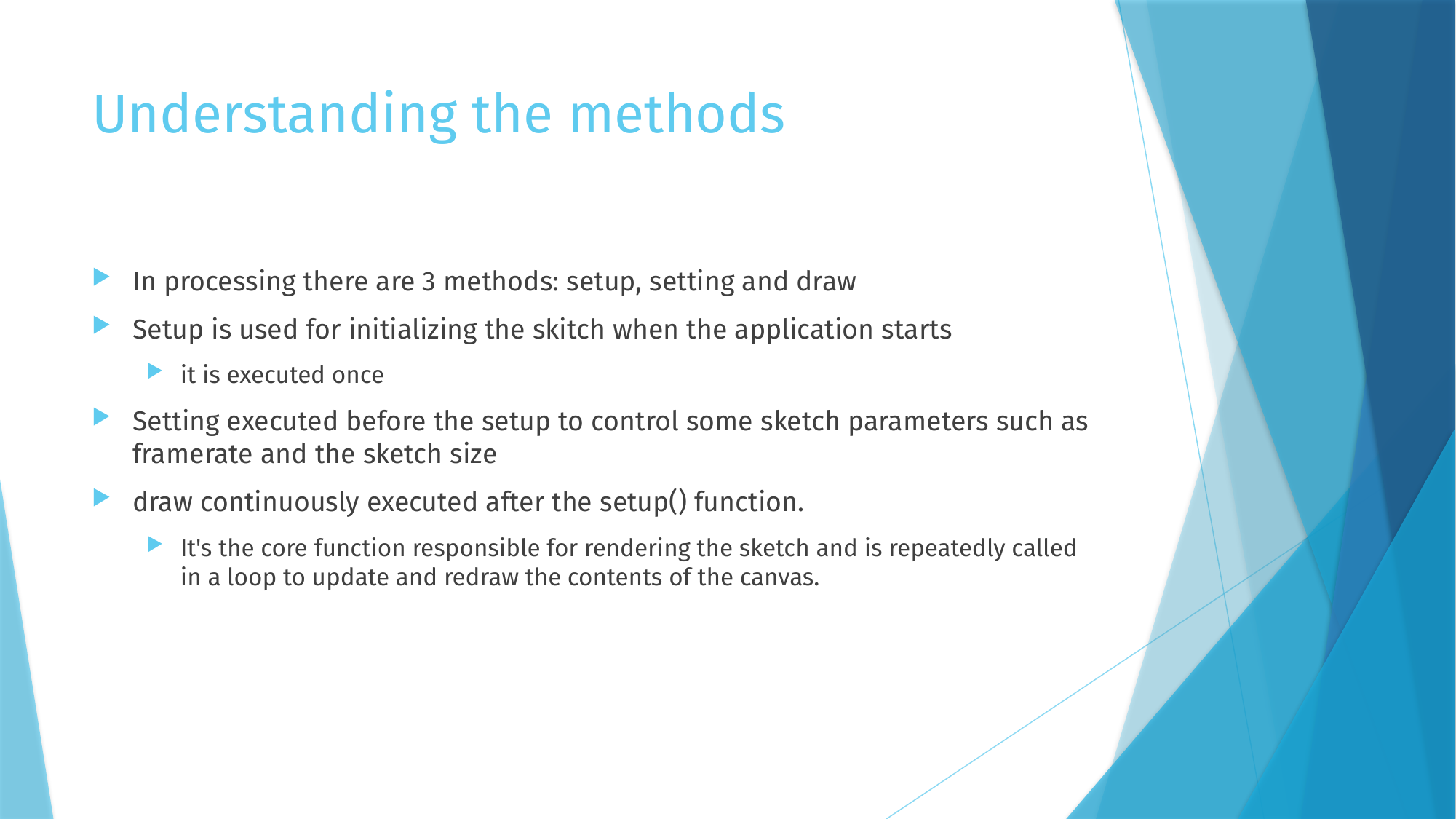

# Understanding the methods
In processing there are 3 methods: setup, setting and draw
Setup is used for initializing the skitch when the application starts
it is executed once
Setting executed before the setup to control some sketch parameters such as framerate and the sketch size
draw continuously executed after the setup() function.
It's the core function responsible for rendering the sketch and is repeatedly called in a loop to update and redraw the contents of the canvas.